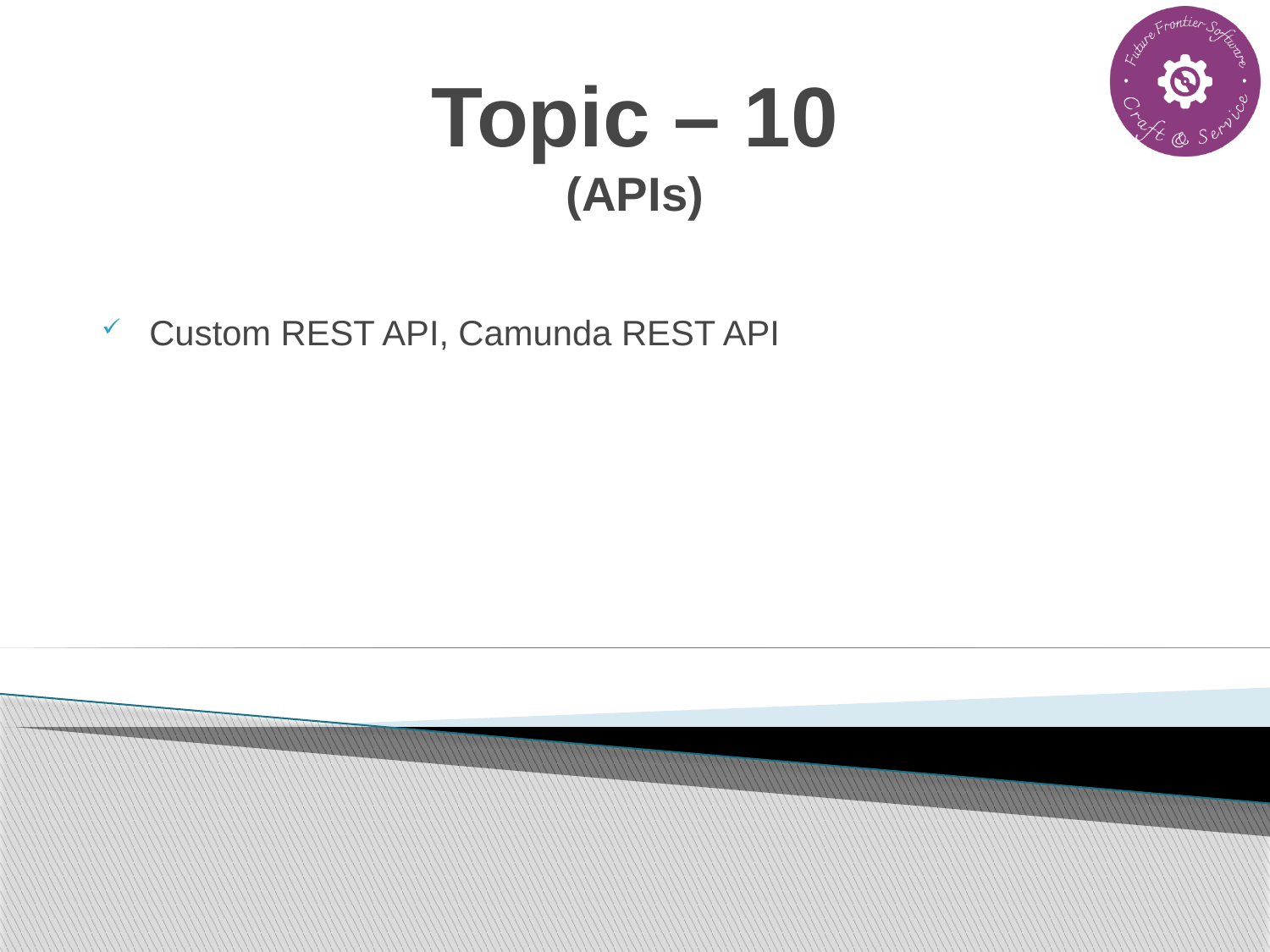

# Topic – 10 (APIs)
Custom REST API, Camunda REST API